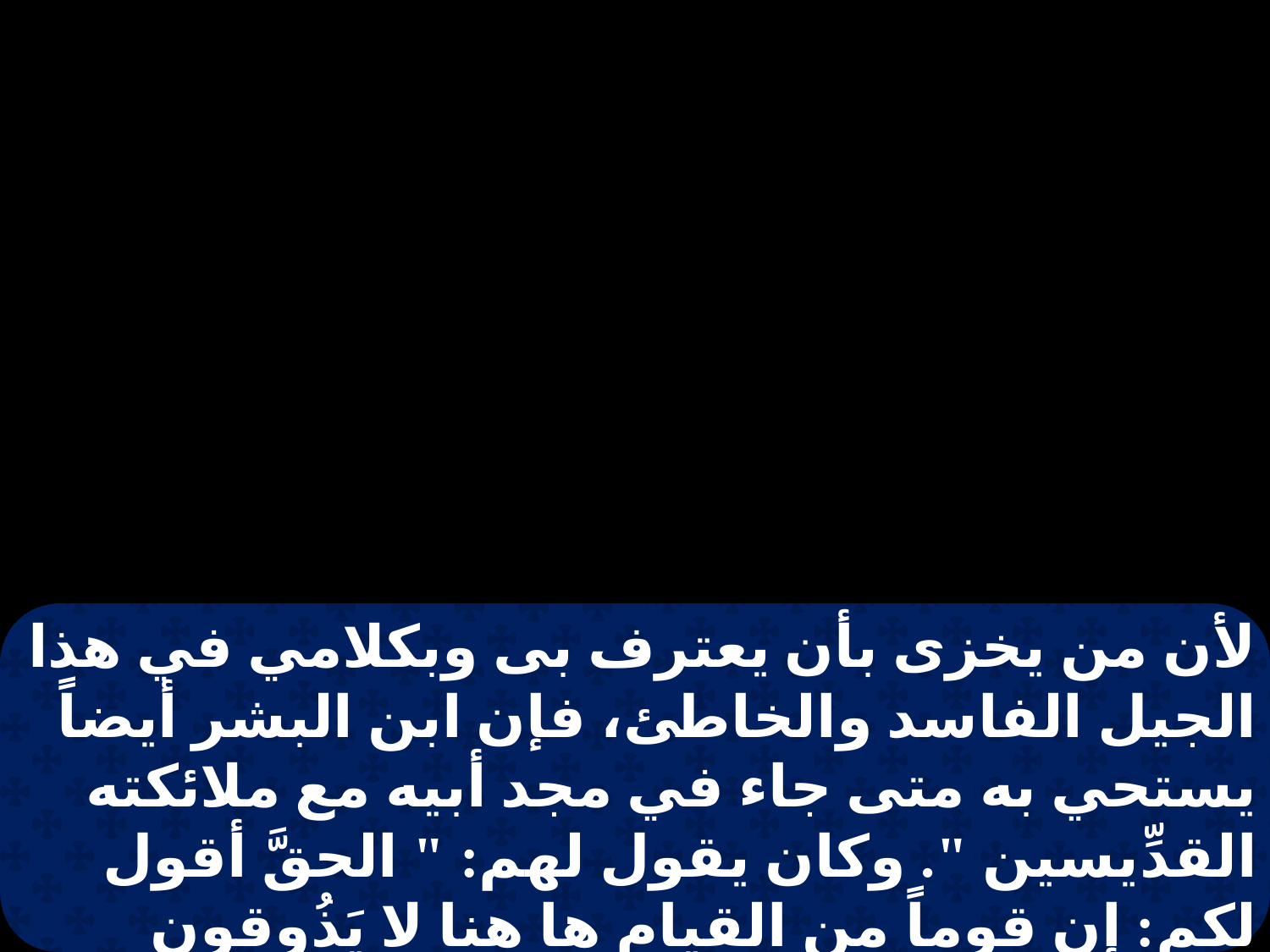

لأن من يخزى بأن يعترف بى وبكلامي في هذا الجيل الفاسد والخاطئ، فإن ابن البشر أيضاً يستحي به متى جاء في مجد أبيه مع ملائكته القدِّيسين ". وكان يقول لهم: " الحقَّ أقول لكم: إن قوماً من القيام ها هنا لا يَذُوقون الموت حتى يروا ملكوت الله قد أتى بقوَّة".